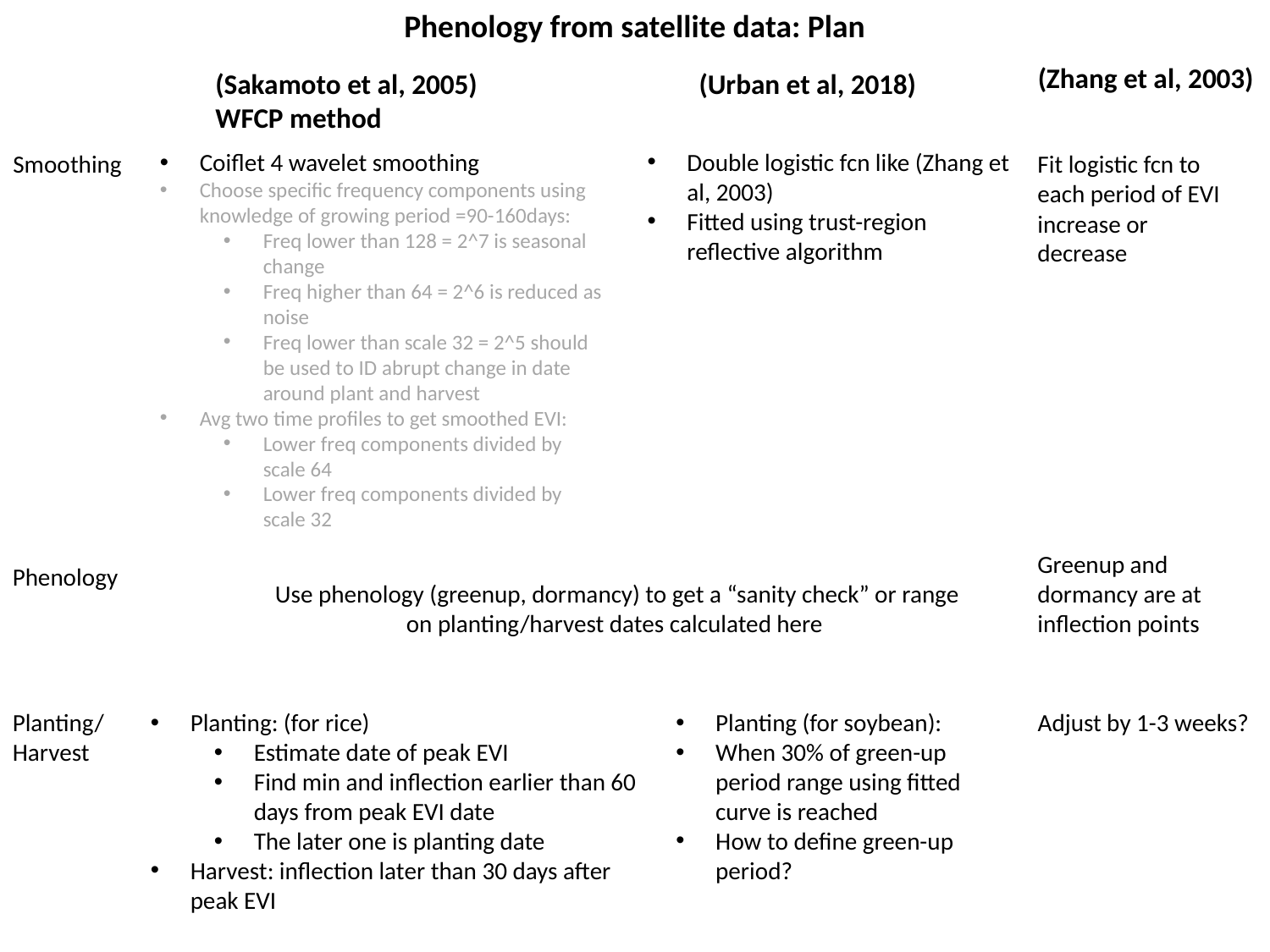

Phenology from satellite data: Plan
(Zhang et al, 2003)
(Sakamoto et al, 2005)
WFCP method
(Urban et al, 2018)
Double logistic fcn like (Zhang et al, 2003)
Fitted using trust-region reflective algorithm
Coiflet 4 wavelet smoothing
Choose specific frequency components using knowledge of growing period =90-160days:
Freq lower than 128 = 2^7 is seasonal change
Freq higher than 64 = 2^6 is reduced as noise
Freq lower than scale 32 = 2^5 should be used to ID abrupt change in date around plant and harvest
Avg two time profiles to get smoothed EVI:
Lower freq components divided by scale 64
Lower freq components divided by scale 32
Smoothing
Fit logistic fcn to each period of EVI increase or decrease
Greenup and dormancy are at inflection points
Phenology
Use phenology (greenup, dormancy) to get a “sanity check” or range on planting/harvest dates calculated here
Planting/Harvest
Planting (for soybean):
When 30% of green-up period range using fitted curve is reached
How to define green-up period?
Planting: (for rice)
Estimate date of peak EVI
Find min and inflection earlier than 60 days from peak EVI date
The later one is planting date
Harvest: inflection later than 30 days after peak EVI
Adjust by 1-3 weeks?